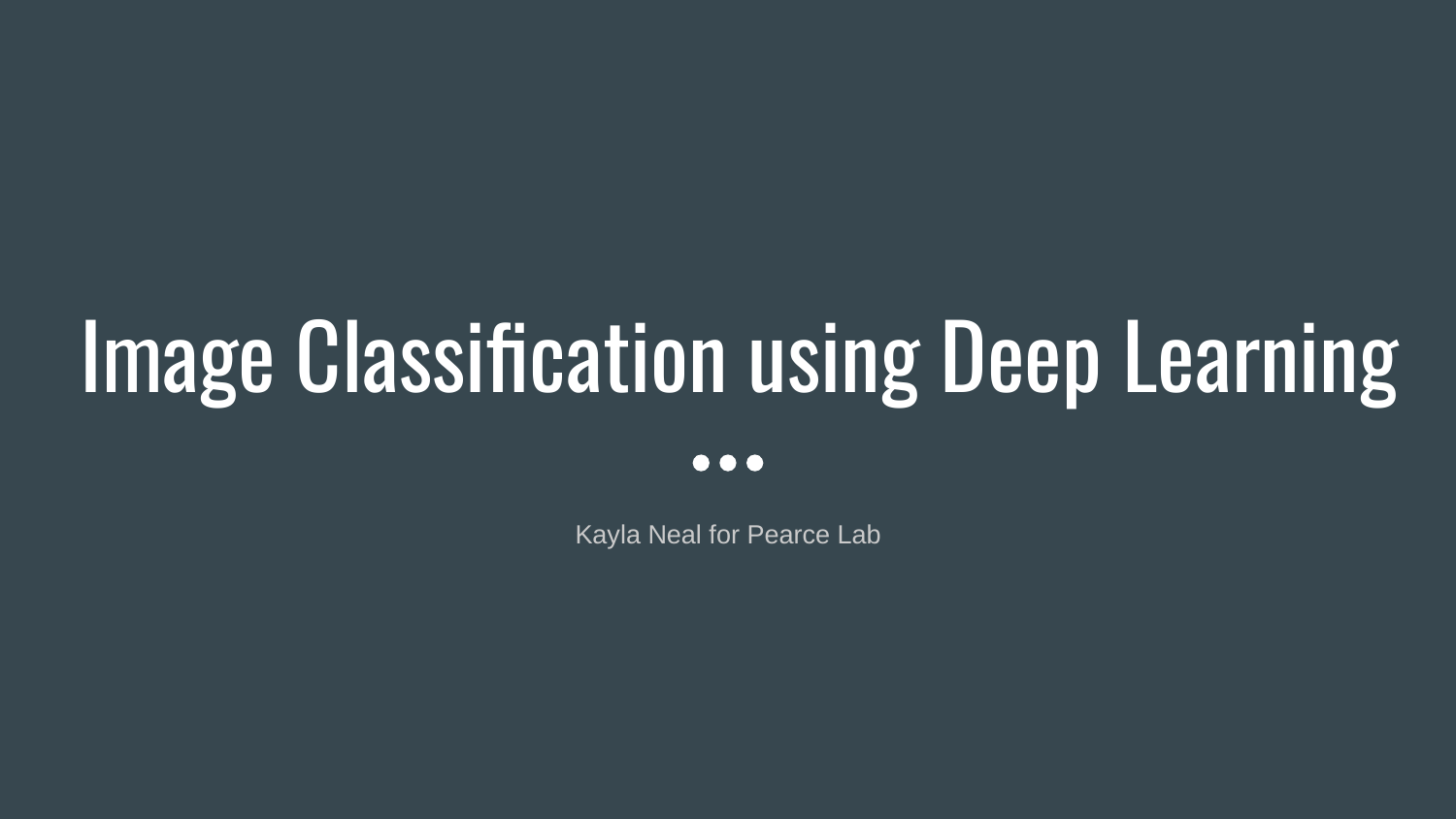

# Image Classification using Deep Learning
Kayla Neal for Pearce Lab